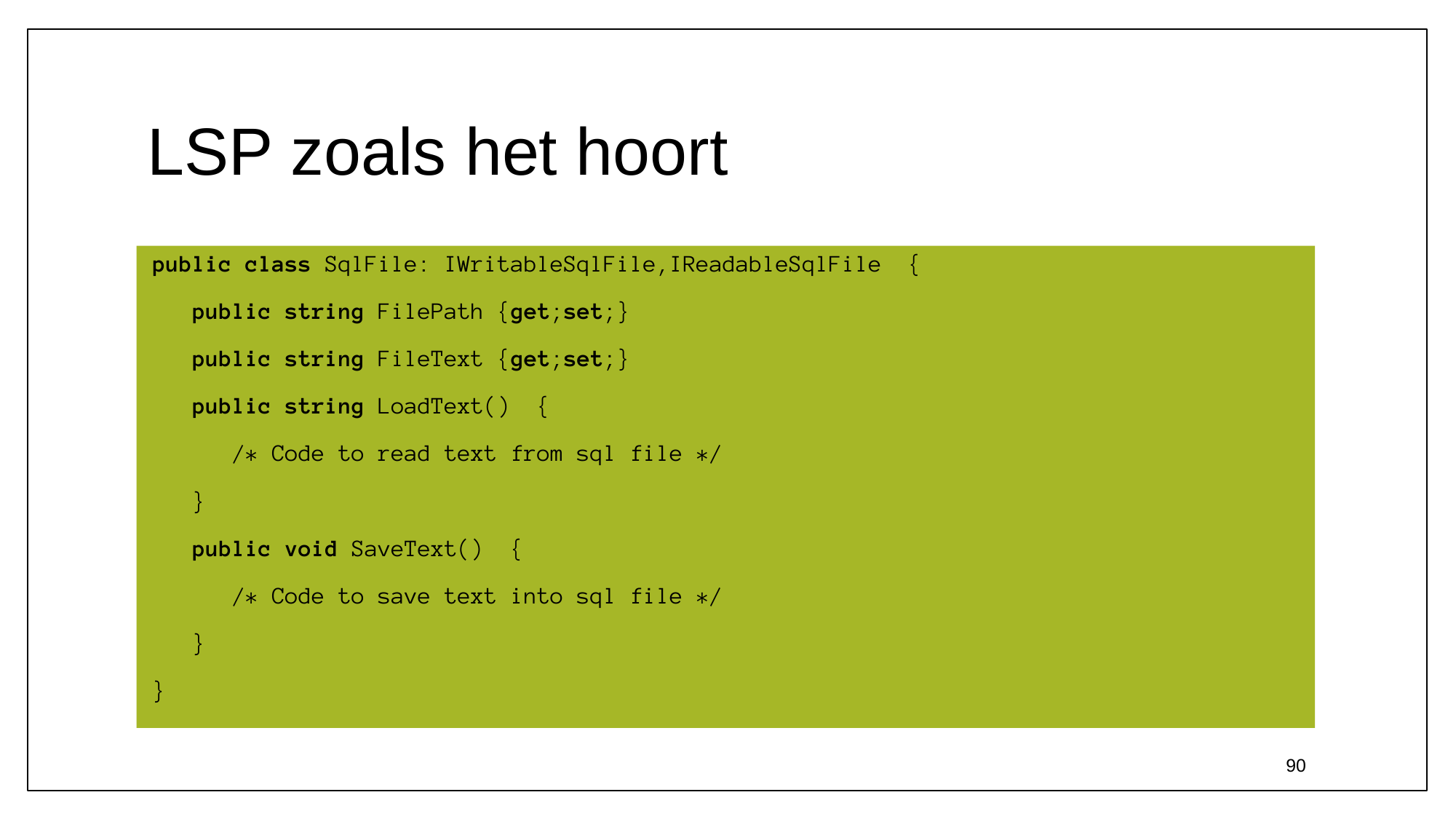

# LSP zoals het hoort
public class SqlFile: IWritableSqlFile,IReadableSqlFile  {
   public string FilePath {get;set;}
   public string FileText {get;set;}
   public string LoadText()  {
      /* Code to read text from sql file */
   }
   public void SaveText()  {
      /* Code to save text into sql file */
   }
}
90